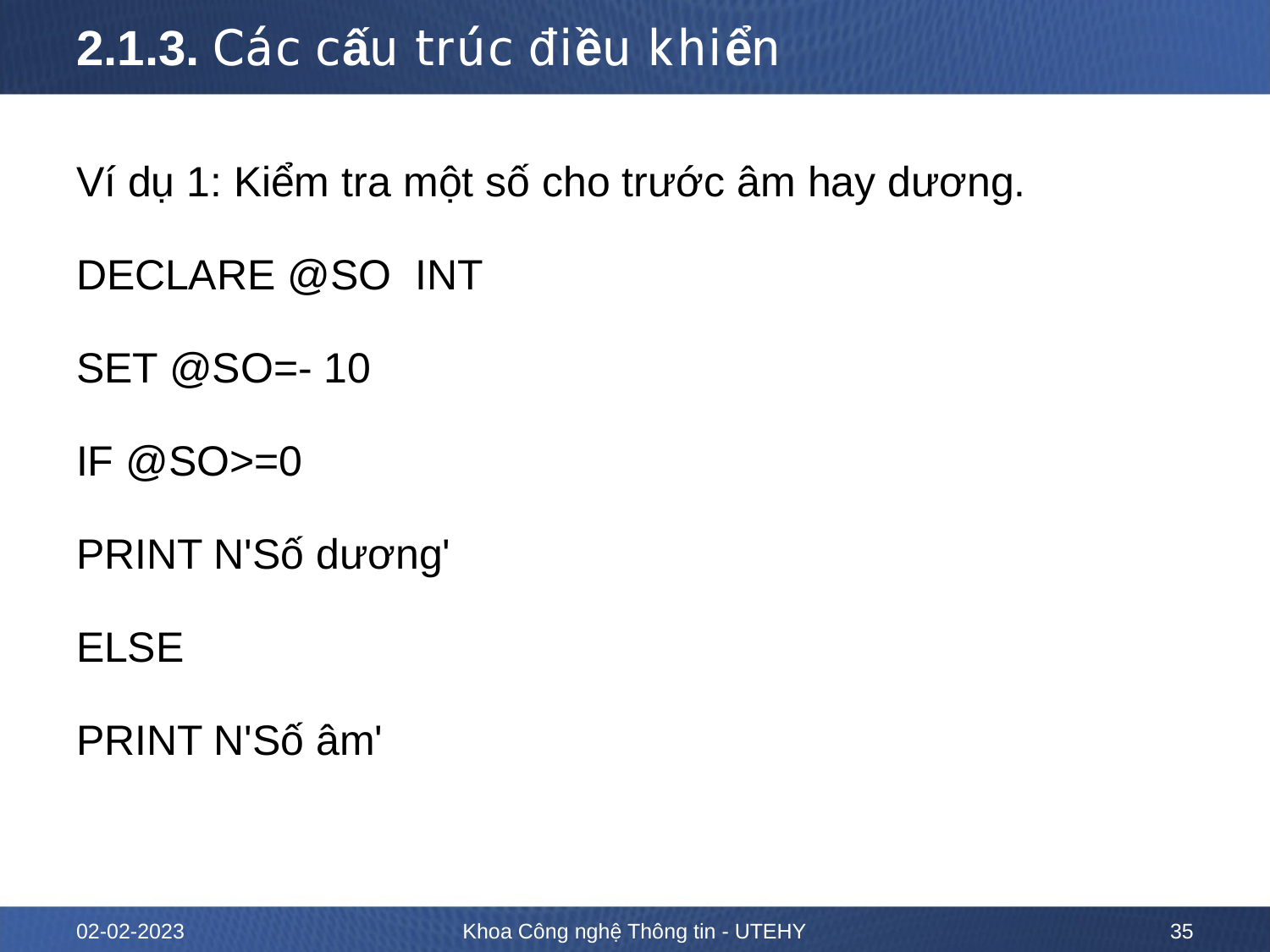

# 2.1.3. Các cấu trúc điều khiển
Ví dụ 1: Kiểm tra một số cho trước âm hay dương.
DECLARE @SO  INT
SET @SO=- 10
IF @SO>=0
PRINT N'Số dương'
ELSE
PRINT N'Số âm'

02-02-2023
Khoa Công nghệ Thông tin - UTEHY
35